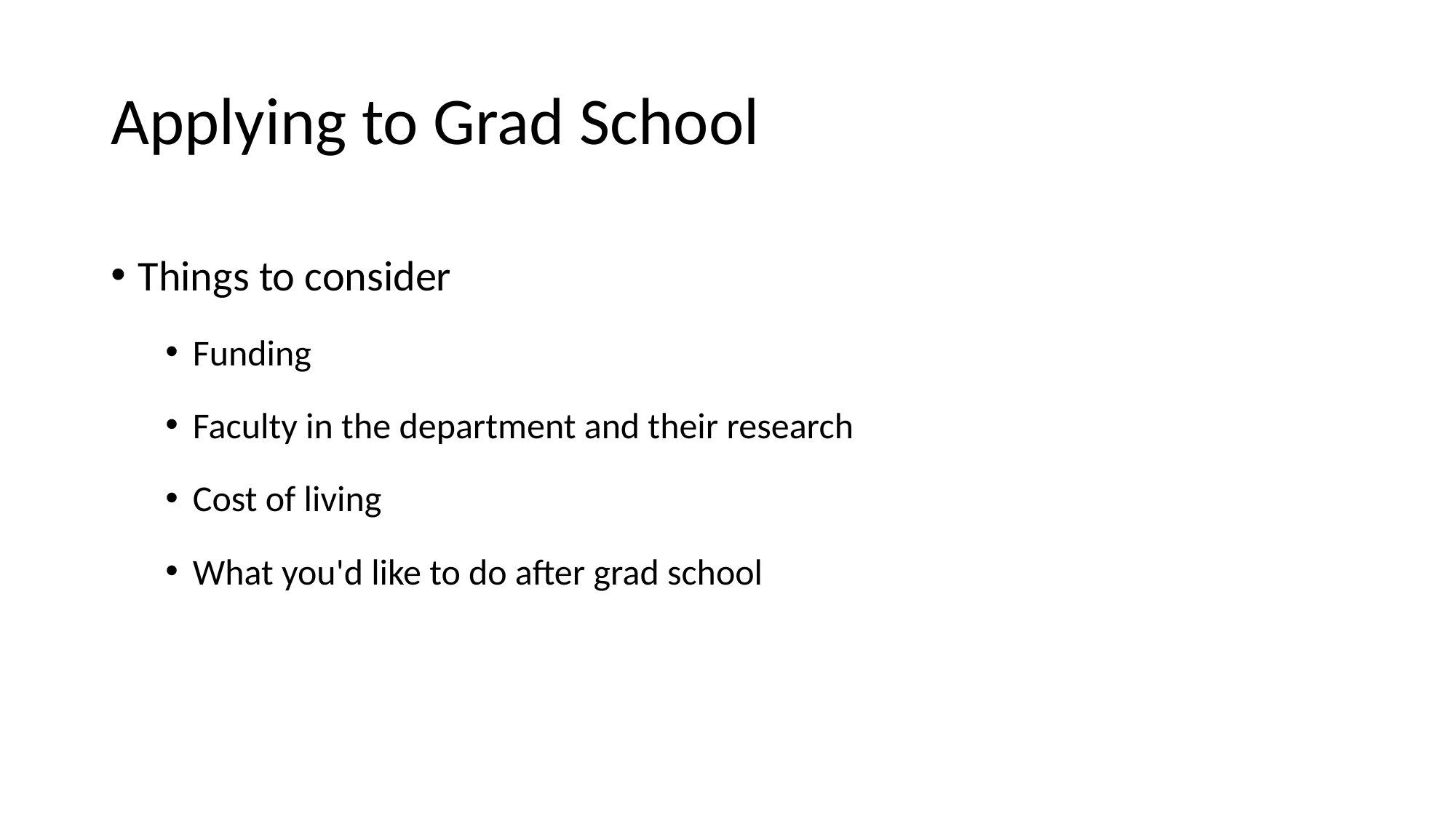

# Applying to Grad School
Things to consider
Funding
Faculty in the department and their research
Cost of living
What you'd like to do after grad school